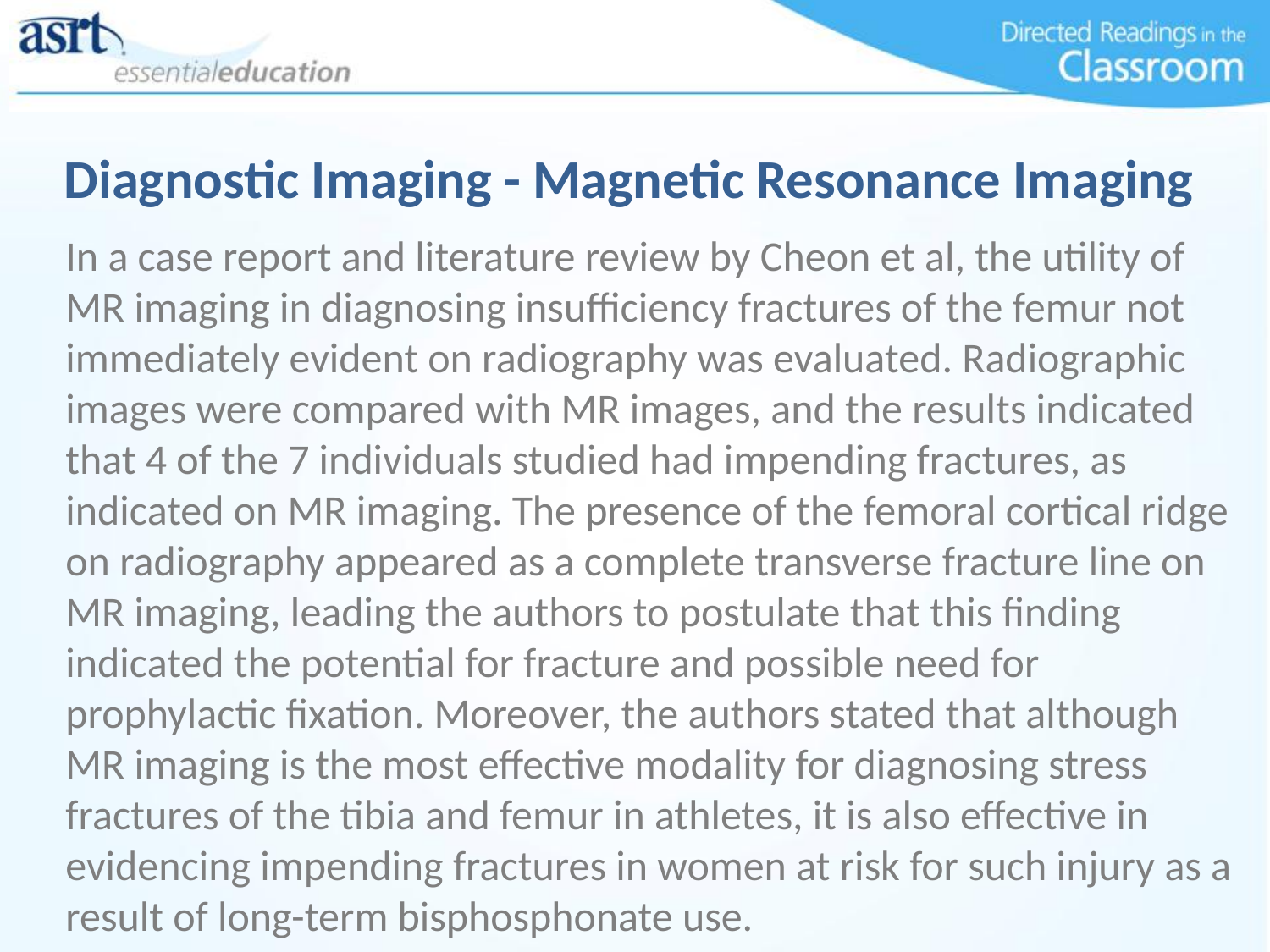

# Diagnostic Imaging - Magnetic Resonance Imaging
In a case report and literature review by Cheon et al, the utility of MR imaging in diagnosing insufficiency fractures of the femur not immediately evident on radiography was evaluated. Radiographic images were compared with MR images, and the results indicated that 4 of the 7 individuals studied had impending fractures, as indicated on MR imaging. The presence of the femoral cortical ridge on radiography appeared as a complete transverse fracture line on MR imaging, leading the authors to postulate that this finding indicated the potential for fracture and possible need for prophylactic fixation. Moreover, the authors stated that although MR imaging is the most effective modality for diagnosing stress fractures of the tibia and femur in athletes, it is also effective in evidencing impending fractures in women at risk for such injury as a result of long-term bisphosphonate use.